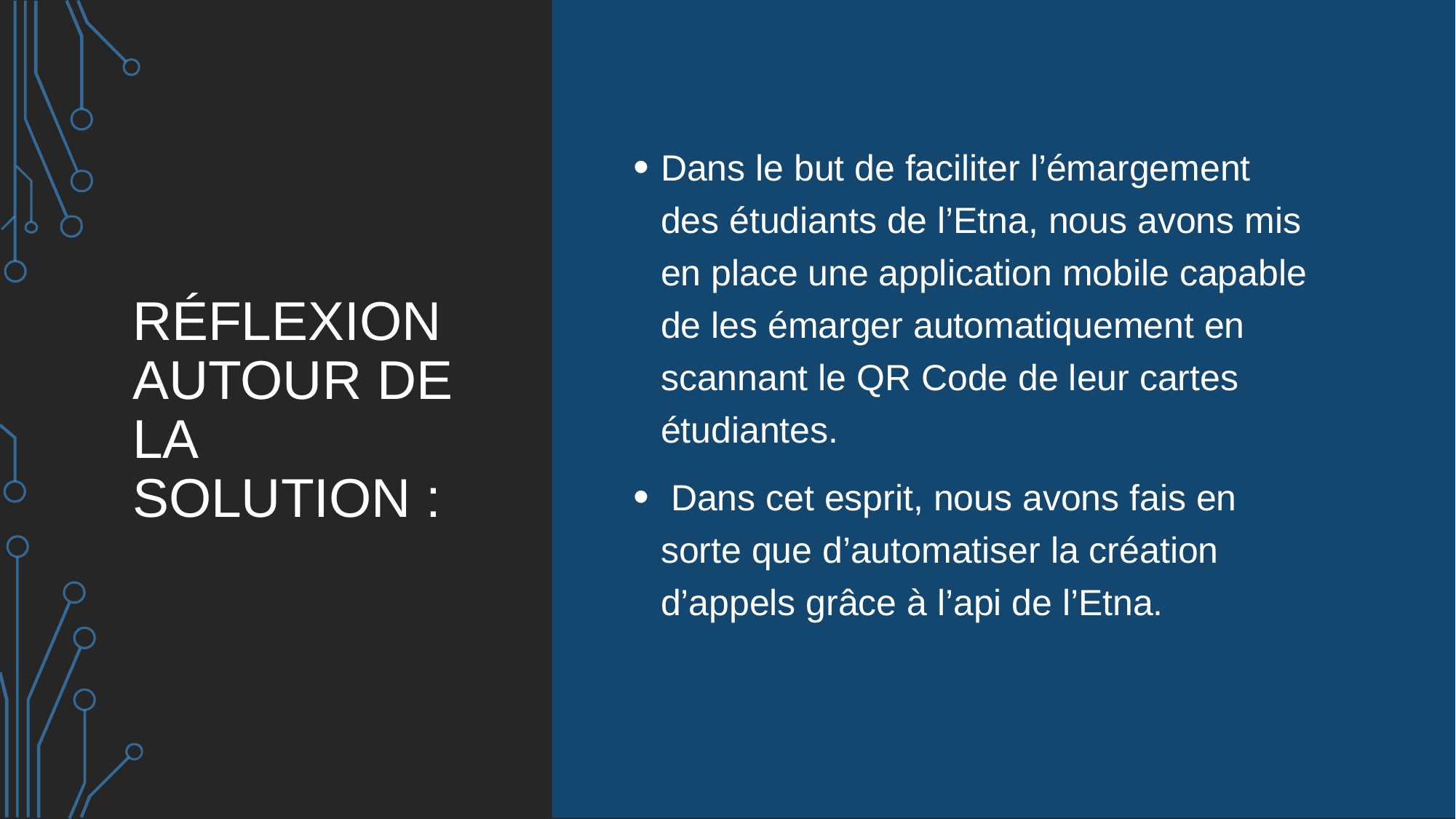

# RÉFLEXION AUTOUR DE LA SOLUTION :
Dans le but de faciliter l’émargement des étudiants de l’Etna, nous avons mis en place une application mobile capable de les émarger automatiquement en scannant le QR Code de leur cartes étudiantes.
 Dans cet esprit, nous avons fais en sorte que d’automatiser la création d’appels grâce à l’api de l’Etna.